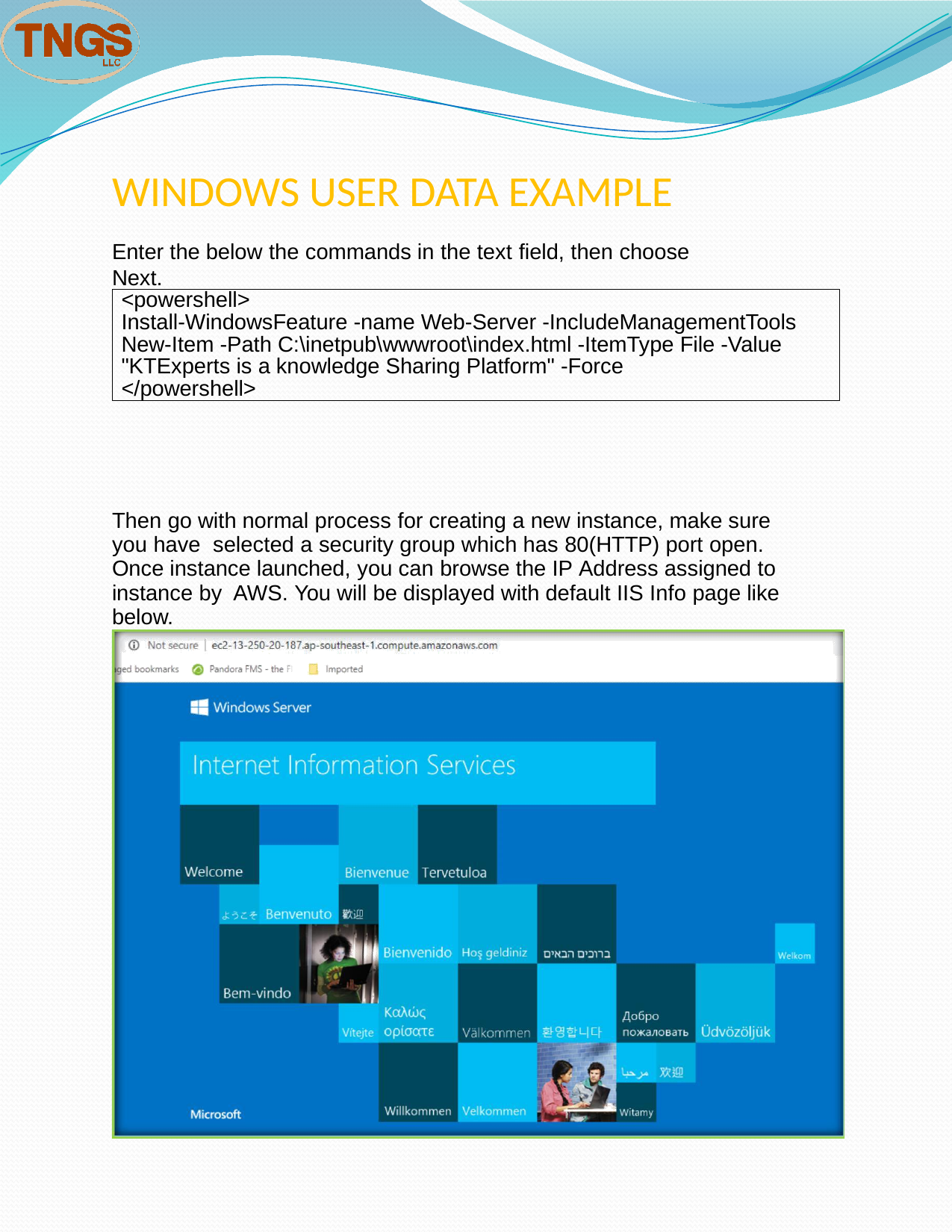

# WINDOWS USER DATA EXAMPLE
Enter the below the commands in the text field, then choose Next.
<powershell>
Install-WindowsFeature -name Web-Server -IncludeManagementTools
New-Item -Path C:\inetpub\wwwroot\index.html -ItemType File -Value "KTExperts is a knowledge Sharing Platform" -Force
</powershell>
Then go with normal process for creating a new instance, make sure you have  selected a security group which has 80(HTTP) port open.
Once instance launched, you can browse the IP Address assigned to instance by  AWS. You will be displayed with default IIS Info page like below.